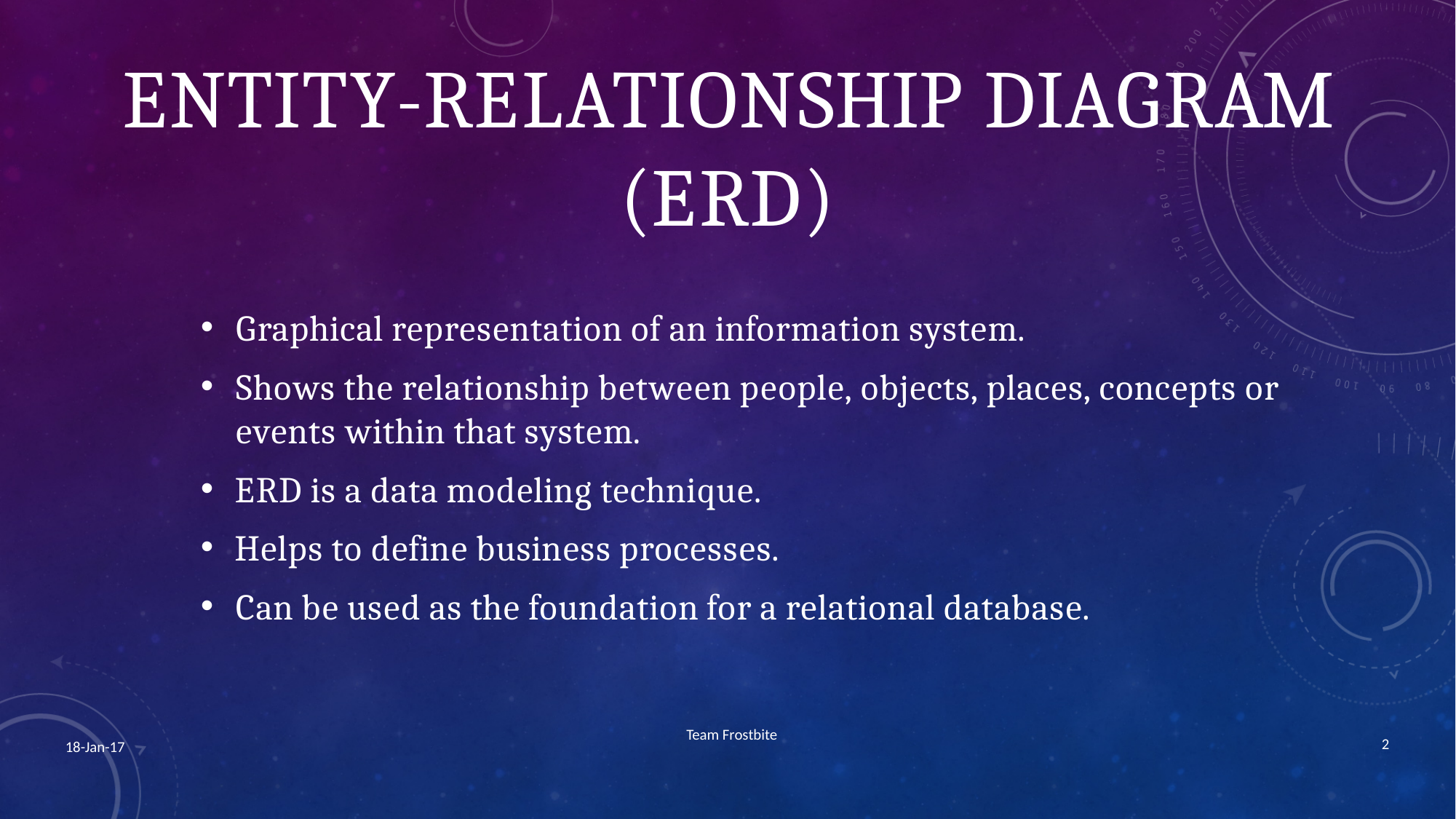

# ENTITY-RELATIONSHIP DIAGRAM (ERD)
Graphical representation of an information system.
Shows the relationship between people, objects, places, concepts or events within that system.
ERD is a data modeling technique.
Helps to define business processes.
Can be used as the foundation for a relational database.

Team Frostbite
18-Jan-17
2